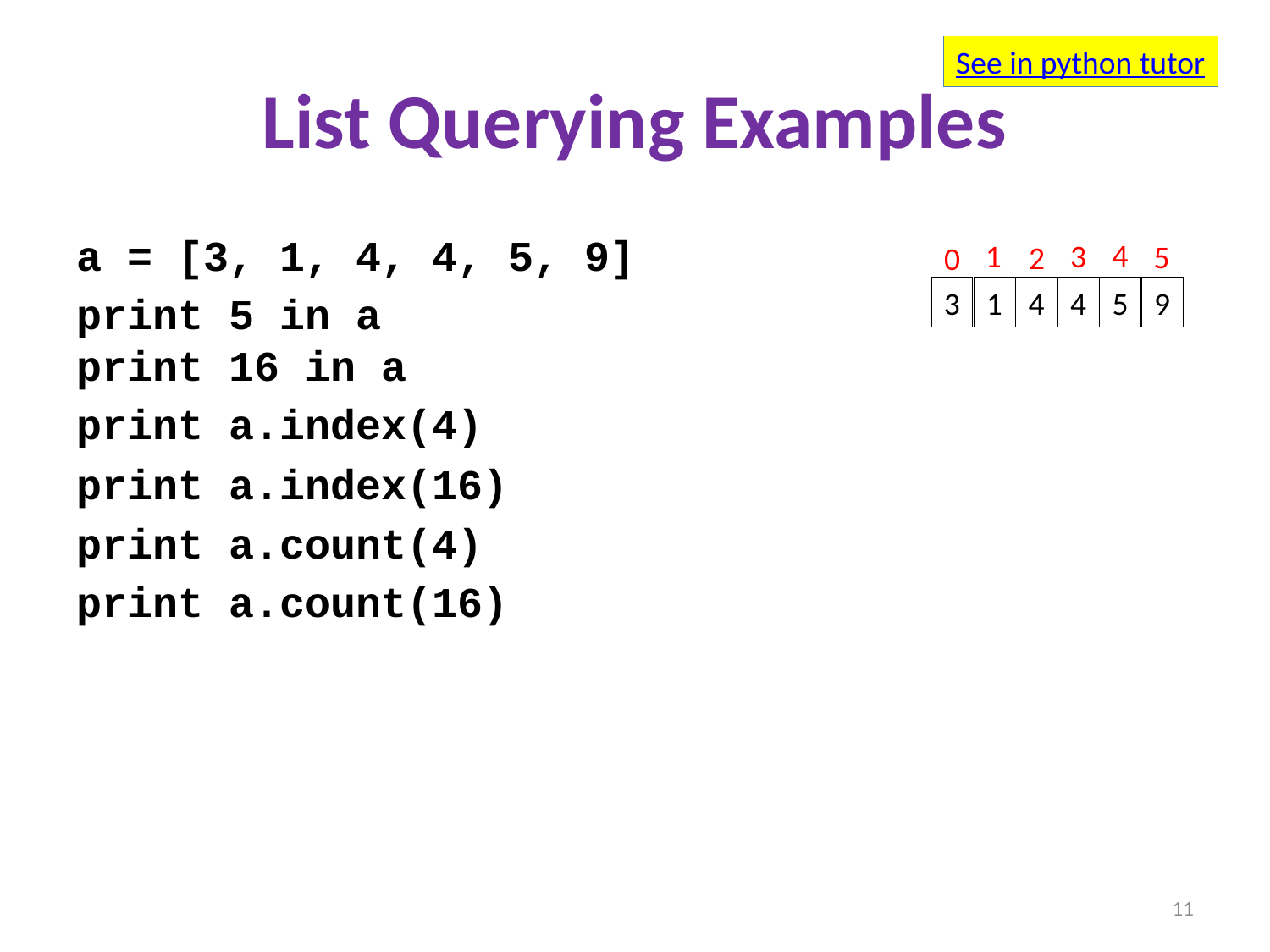

See in python tutor
# List Querying Examples
a = [3, 1, 4, 4, 5, 9]
print 5 in a
print 16 in a
print a.index(4)
print a.index(16)
print a.count(4)
print a.count(16)

4
3
1
5
2
0
3
1
4
4
5
9
11